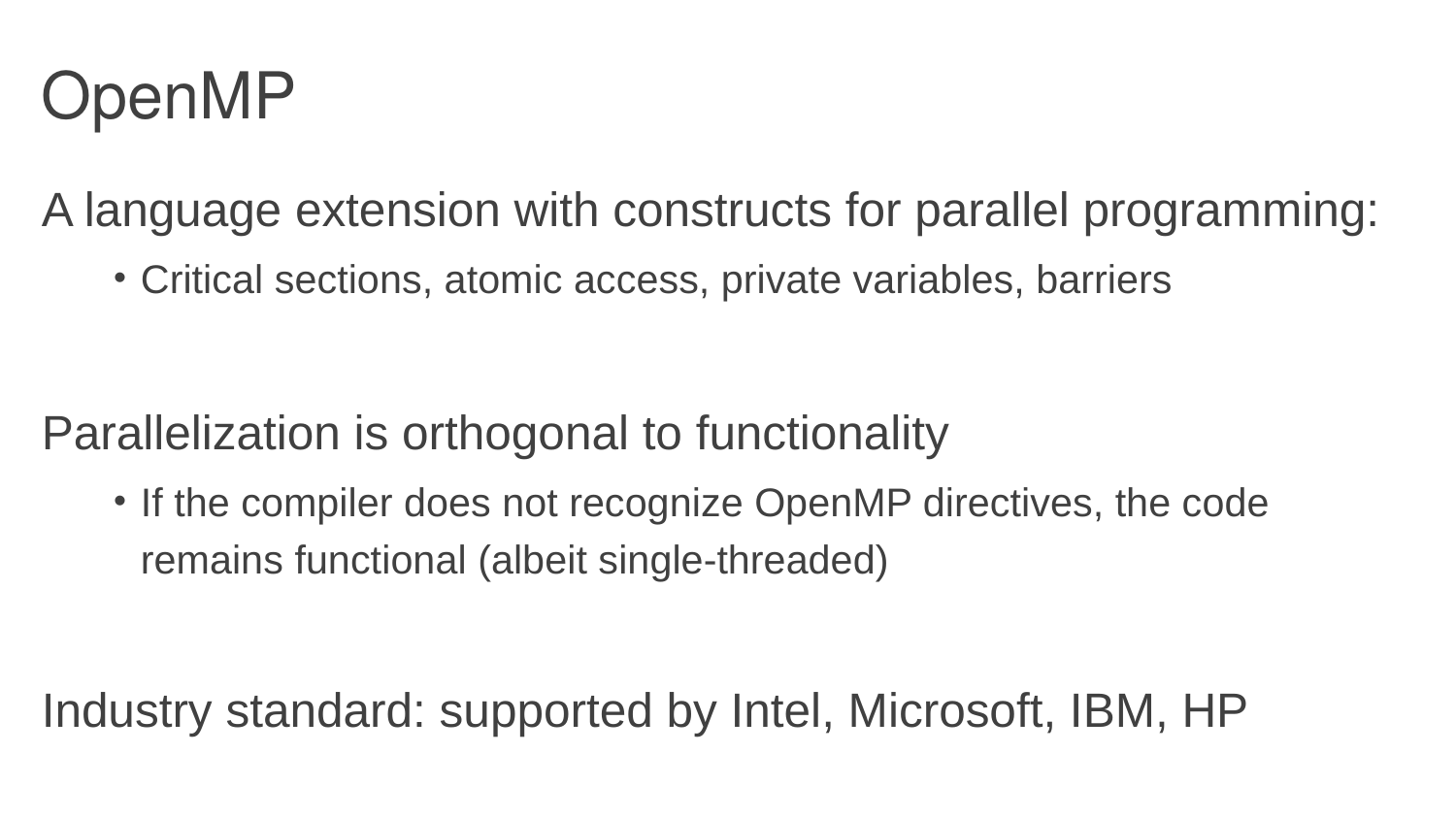

# OpenMP
A language extension with constructs for parallel programming:
Critical sections, atomic access, private variables, barriers

Parallelization is orthogonal to functionality
If the compiler does not recognize OpenMP directives, the code remains functional (albeit single-threaded)

Industry standard: supported by Intel, Microsoft, IBM, HP